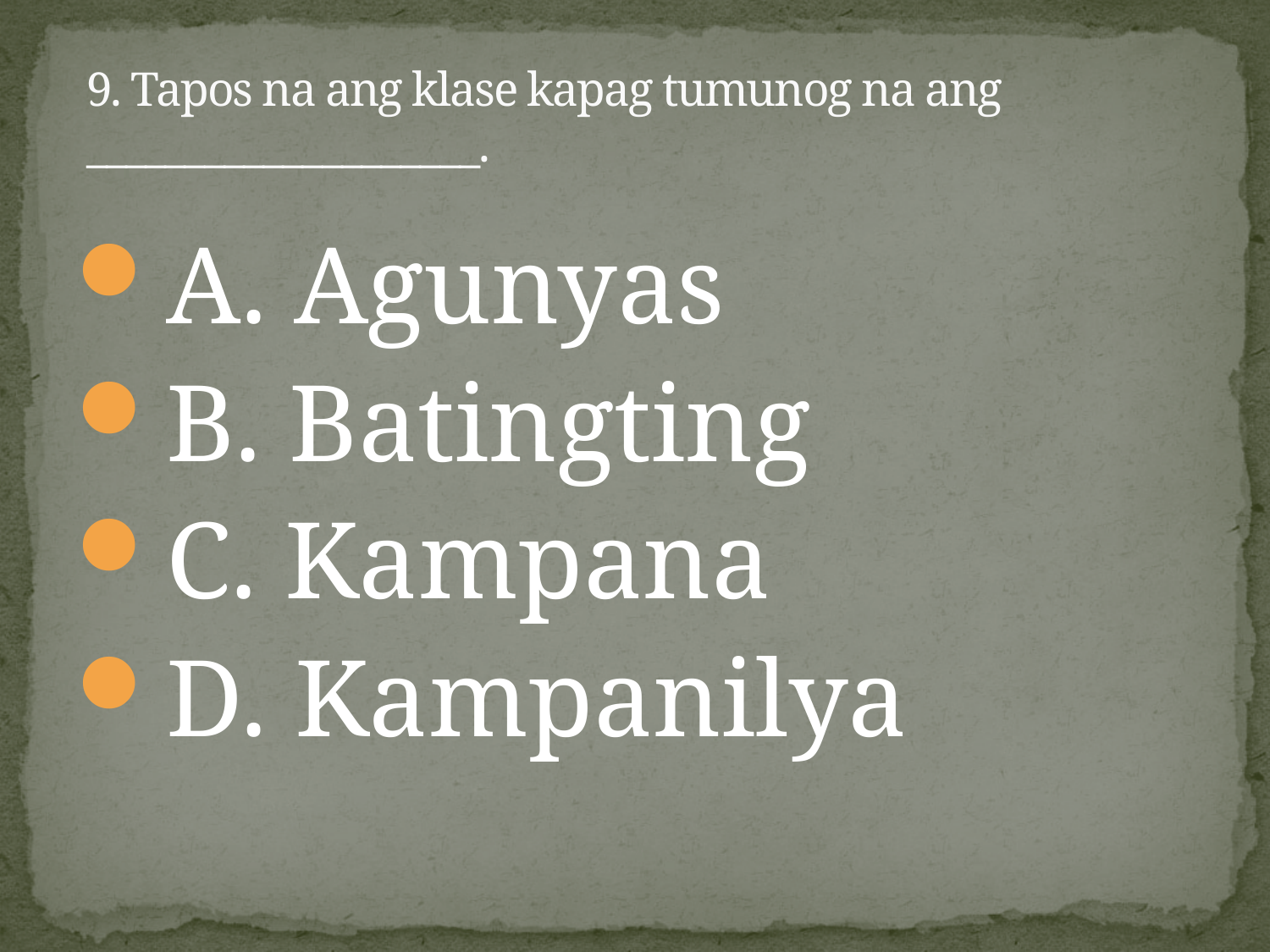

# 9. Tapos na ang klase kapag tumunog na ang ____________________.
A. Agunyas
B. Batingting
C. Kampana
D. Kampanilya